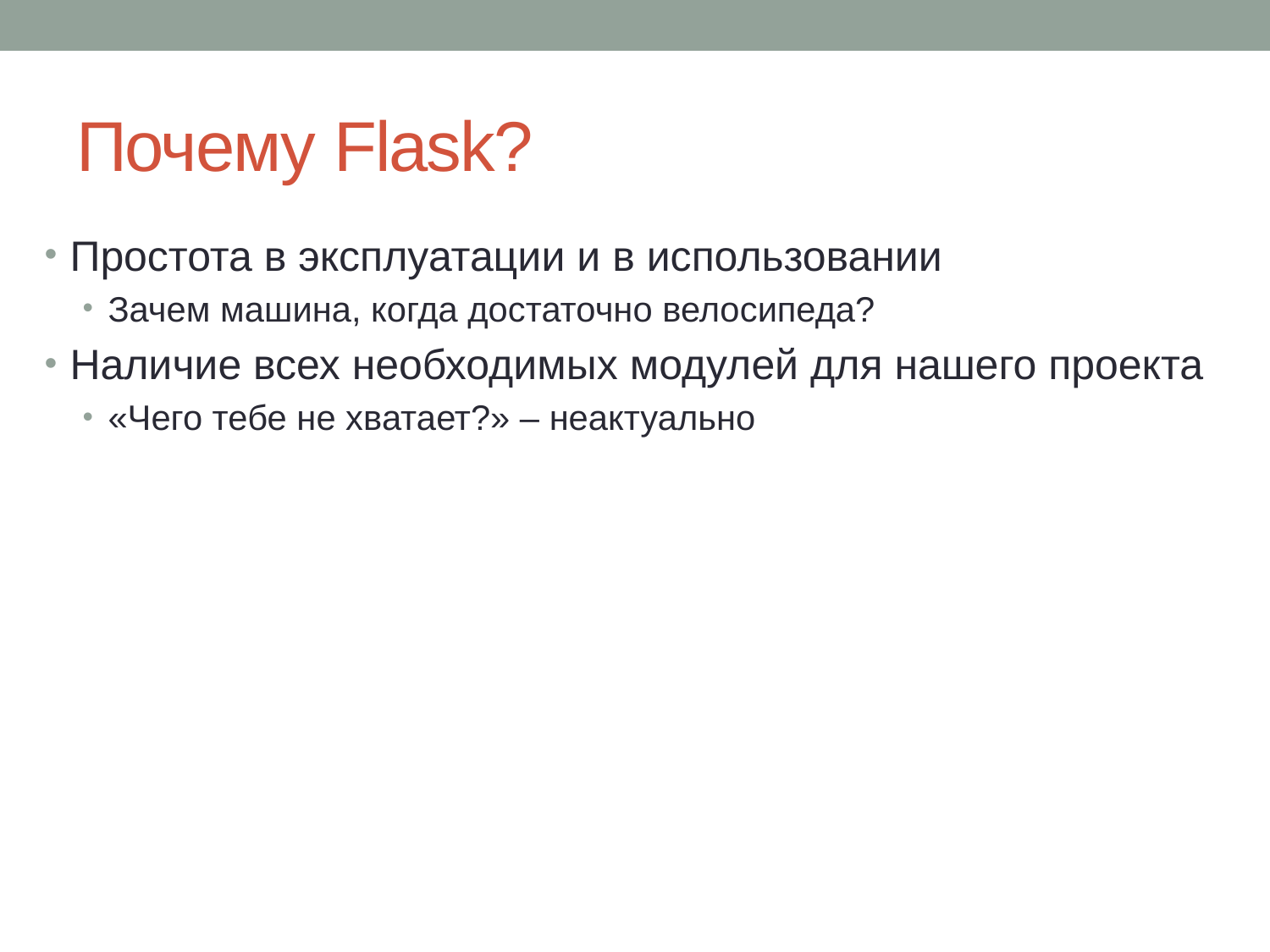

# Почему Flask?
Простота в эксплуатации и в использовании
Зачем машина, когда достаточно велосипеда?
Наличие всех необходимых модулей для нашего проекта
«Чего тебе не хватает?» – неактуально